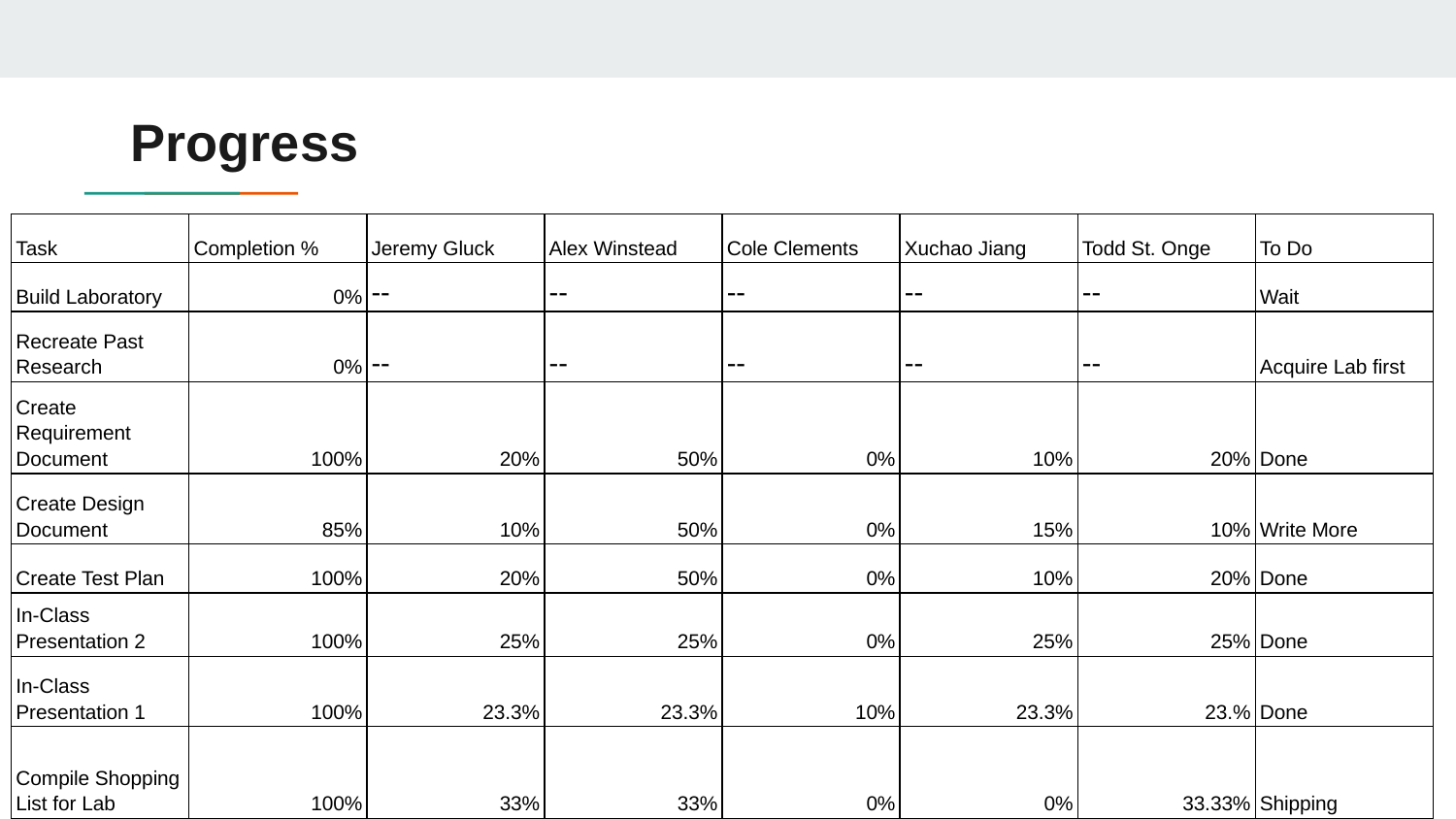

# Progress
| Task | Completion % | Jeremy Gluck | Alex Winstead | Cole Clements | Xuchao Jiang | Todd St. Onge | To Do |
| --- | --- | --- | --- | --- | --- | --- | --- |
| Build Laboratory | 0% | -- | -- | -- | -- | -- | Wait |
| Recreate Past Research | 0% | -- | -- | -- | -- | -- | Acquire Lab first |
| Create Requirement Document | 100% | 20% | 50% | 0% | 10% | 20% | Done |
| Create Design Document | 85% | 10% | 50% | 0% | 15% | 10% | Write More |
| Create Test Plan | 100% | 20% | 50% | 0% | 10% | 20% | Done |
| In-Class Presentation 2 | 100% | 25% | 25% | 0% | 25% | 25% | Done |
| In-Class Presentation 1 | 100% | 23.3% | 23.3% | 10% | 23.3% | 23.% | Done |
| Compile Shopping List for Lab | 100% | 33% | 33% | 0% | 0% | 33.33% | Shipping |